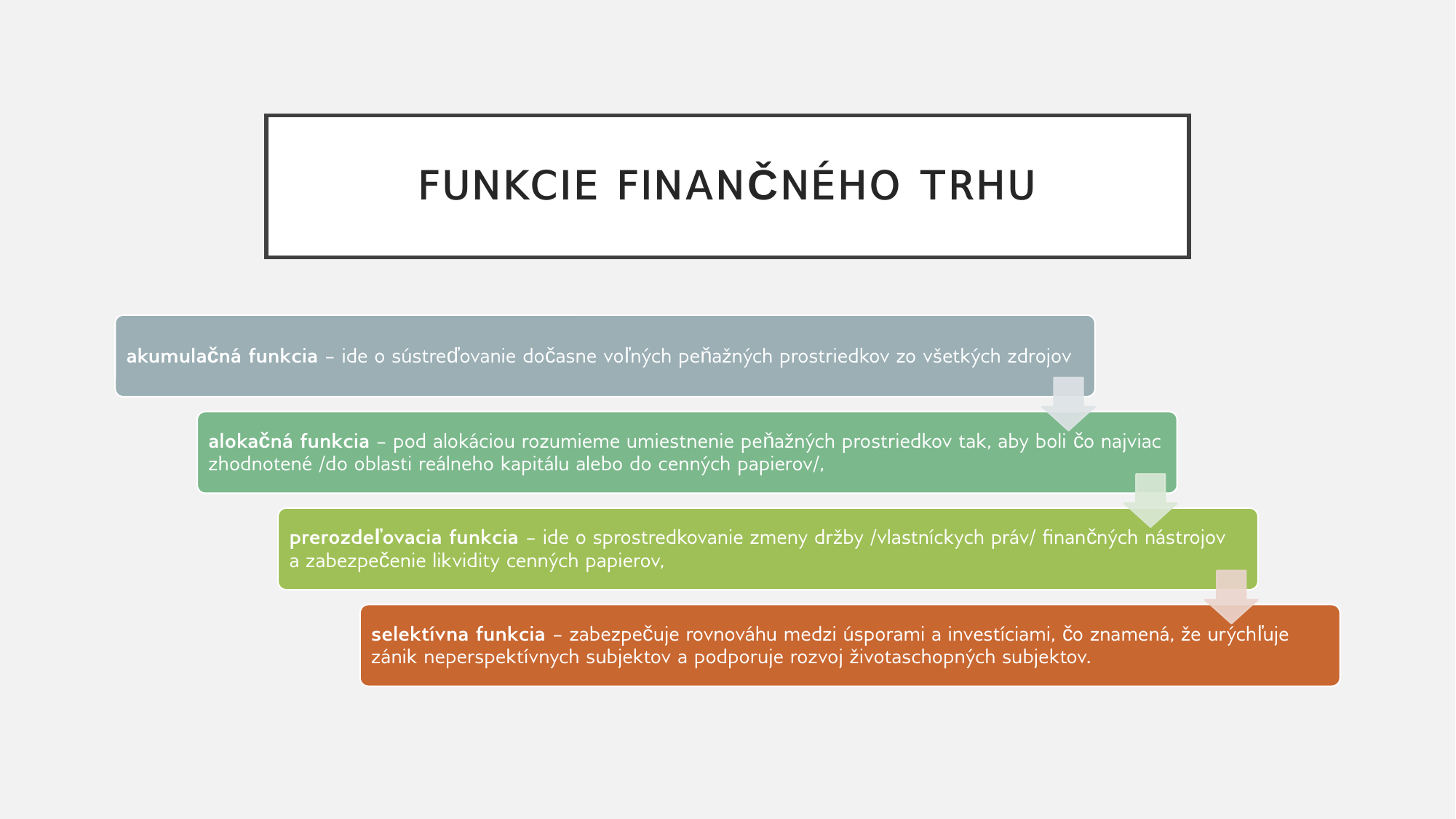

# Funkcie finančného trhu
akumulačná funkcia – ide o sústreďovanie dočasne voľných peňažných prostriedkov zo všetkých zdrojov
alokačná funkcia – pod alokáciou rozumieme umiestnenie peňažných prostriedkov tak, aby boli čo najviac zhodnotené /do oblasti reálneho kapitálu alebo do cenných papierov/,
prerozdeľovacia funkcia – ide o sprostredkovanie zmeny držby /vlastníckych práv/ finančných nástrojov a zabezpečenie likvidity cenných papierov,
selektívna funkcia – zabezpečuje rovnováhu medzi úsporami a investíciami, čo znamená, že urýchľuje zánik neperspektívnych subjektov a podporuje rozvoj životaschopných subjektov.